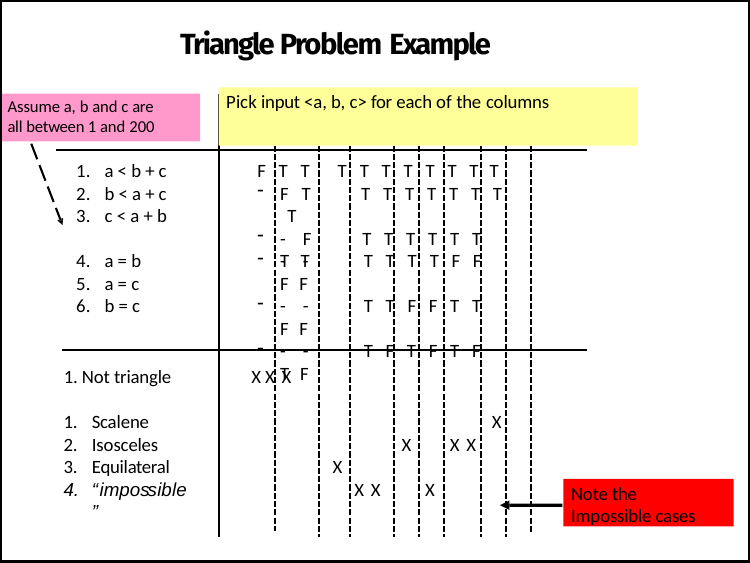

# Triangle Problem Example

Pick input <a, b, c> for each of the columns

Assume a, b and c are  all between 1 and 200

a < b + c
b < a + c
c < a + b
F  T   T	T   T   T   T   T   T   T  T
F   T	T   T   T   T   T   T   T  T
-    F	T   T   T   T   T   T   T  T
a = b
a = c
b = c
-    -	T   T   T   T   F   F   F  F
-    -	T   T   F   F   T   T   F  F
-    -	T   F   T   F   T   F   T  F
1. Not triangle
X X X
Scalene
Isosceles
Equilateral
“impossible”
X
X
X X
X
X X
X
Note the
Impossible cases